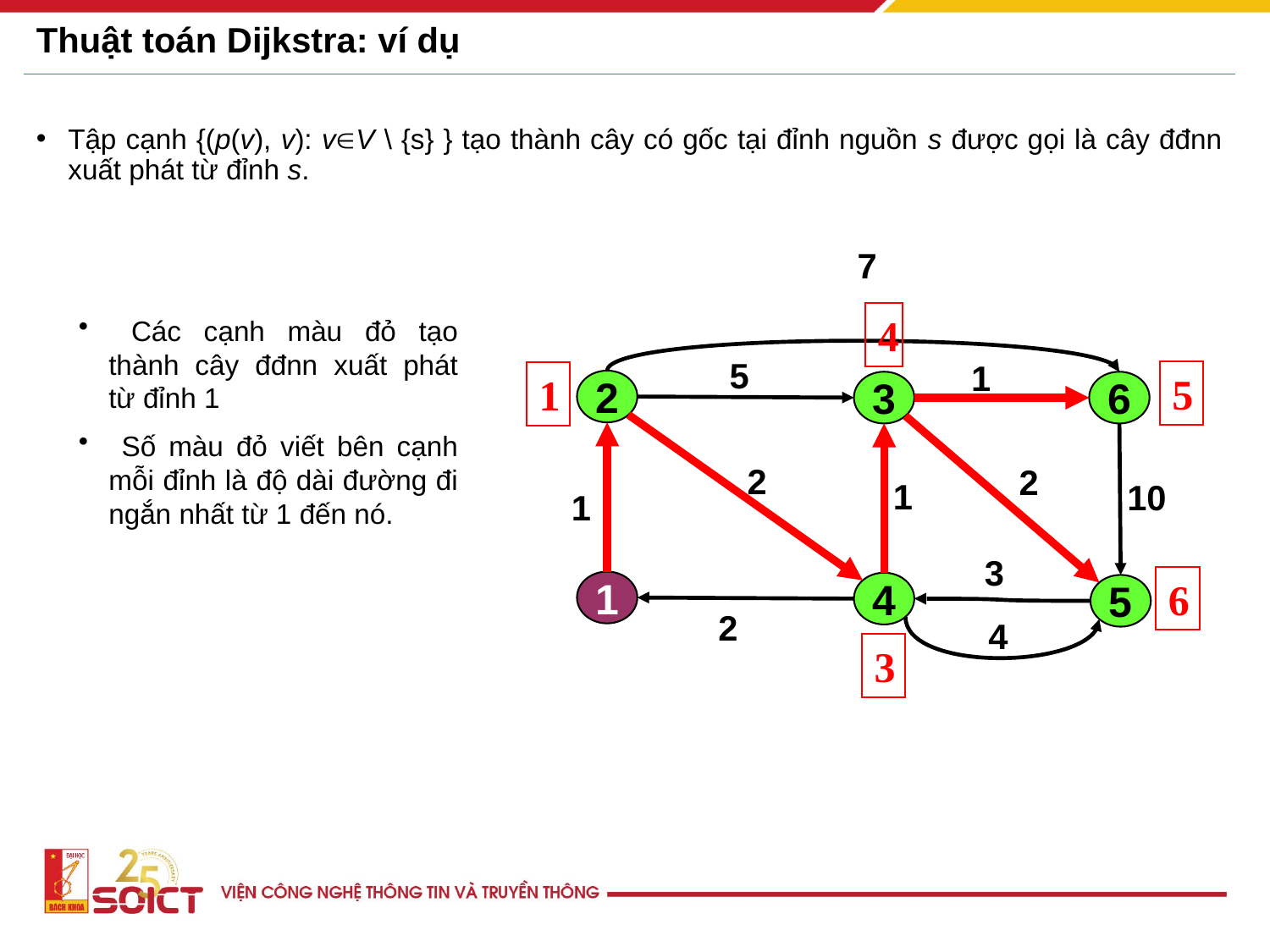

# Thuật toán Dijkstra: ví dụ
Tập cạnh {(p(v), v): v∈V \ {s} } tạo thành cây có gốc tại đỉnh nguồn s được gọi là cây đđnn xuất phát từ đỉnh s.
7
4
5
1
5
1
2
3
6
2
2
1
10
1
3
6
1
4
5
2
4
3
 Các cạnh màu đỏ tạo thành cây đđnn xuất phát từ đỉnh 1
 Số màu đỏ viết bên cạnh mỗi đỉnh là độ dài đường đi ngắn nhất từ 1 đến nó.